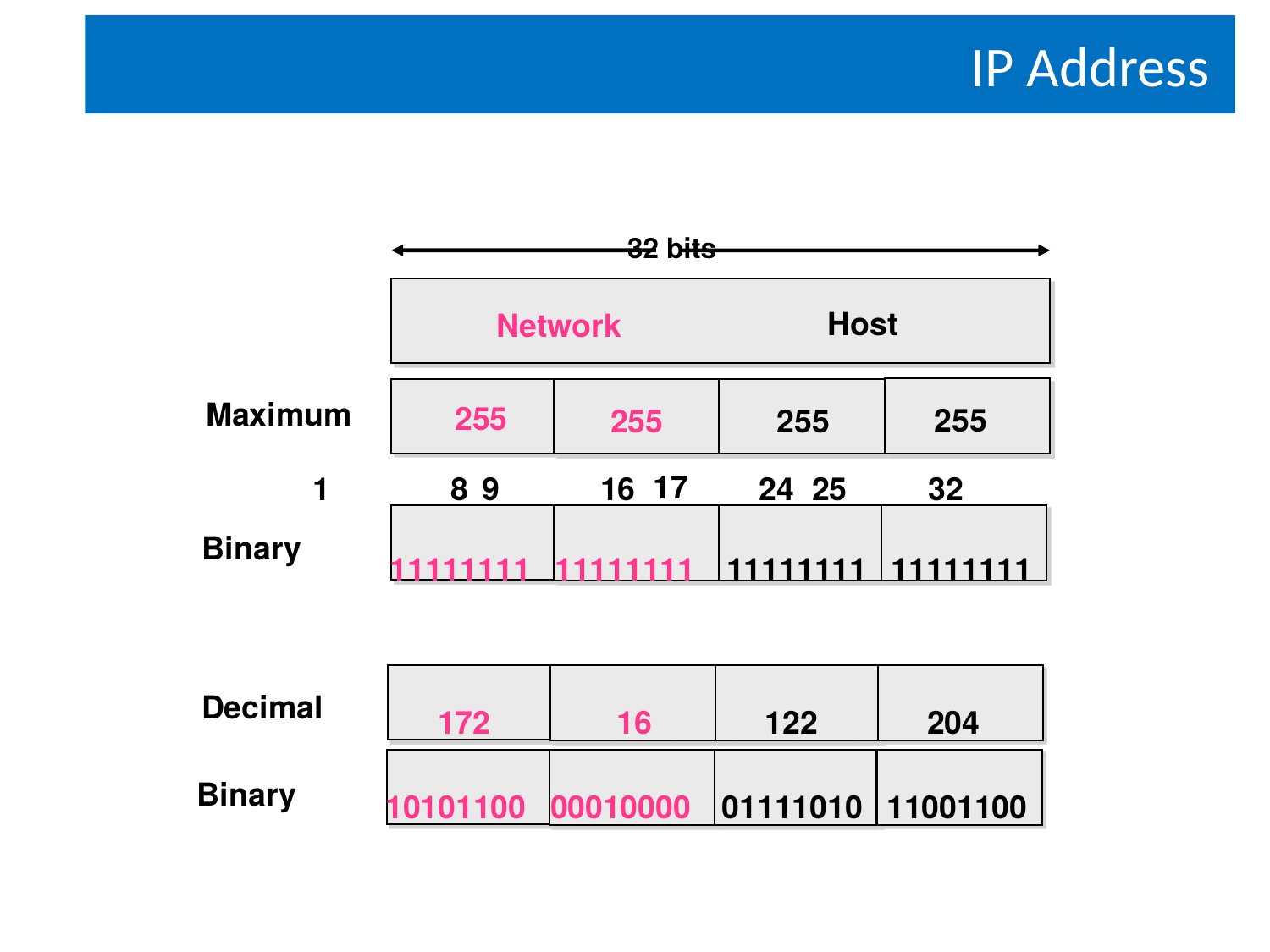

# IP Address
32 bits

Host
Network

 255
 255
255
 255

Maximum
17
1
8
9
16
24
25
32
 11111111
 11111111
 11111111
 11111111

Binary
Decimal
 172
 16
 122
 204

Binary
 10101100
 00010000
 01111010
 11001100